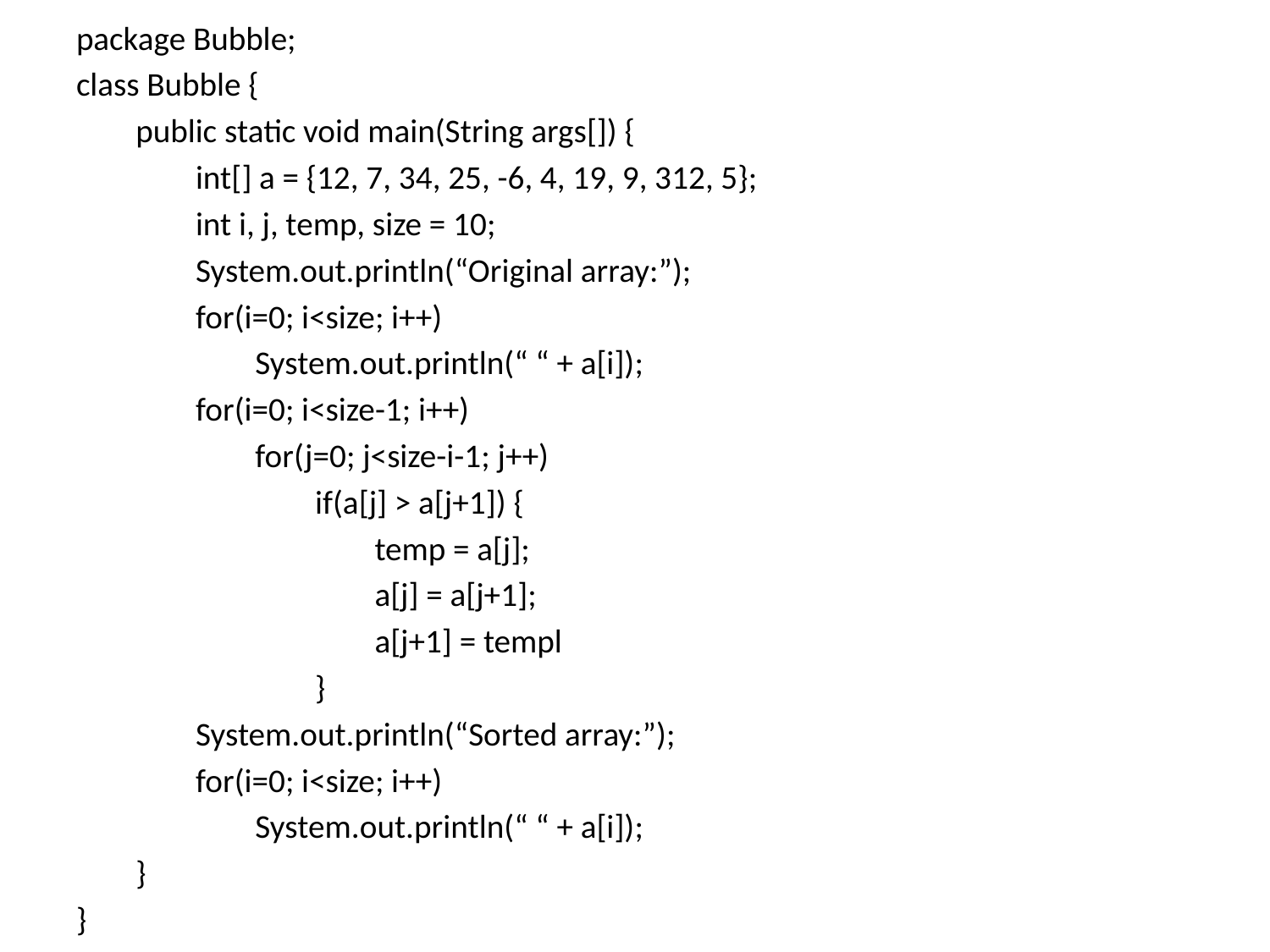

package Bubble;
class Bubble {
public static void main(String args[]) {
int[] a = {12, 7, 34, 25, -6, 4, 19, 9, 312, 5};
int i, j, temp, size = 10;
System.out.println(“Original array:”);
for(i=0; i<size; i++)
System.out.println(“ “ + a[i]);
for(i=0; i<size-1; i++)
for(j=0; j<size-i-1; j++)
if(a[j] > a[j+1]) {
temp = a[j];
a[j] = a[j+1];
a[j+1] = templ
}
System.out.println(“Sorted array:”);
for(i=0; i<size; i++)
System.out.println(“ “ + a[i]);
}
}